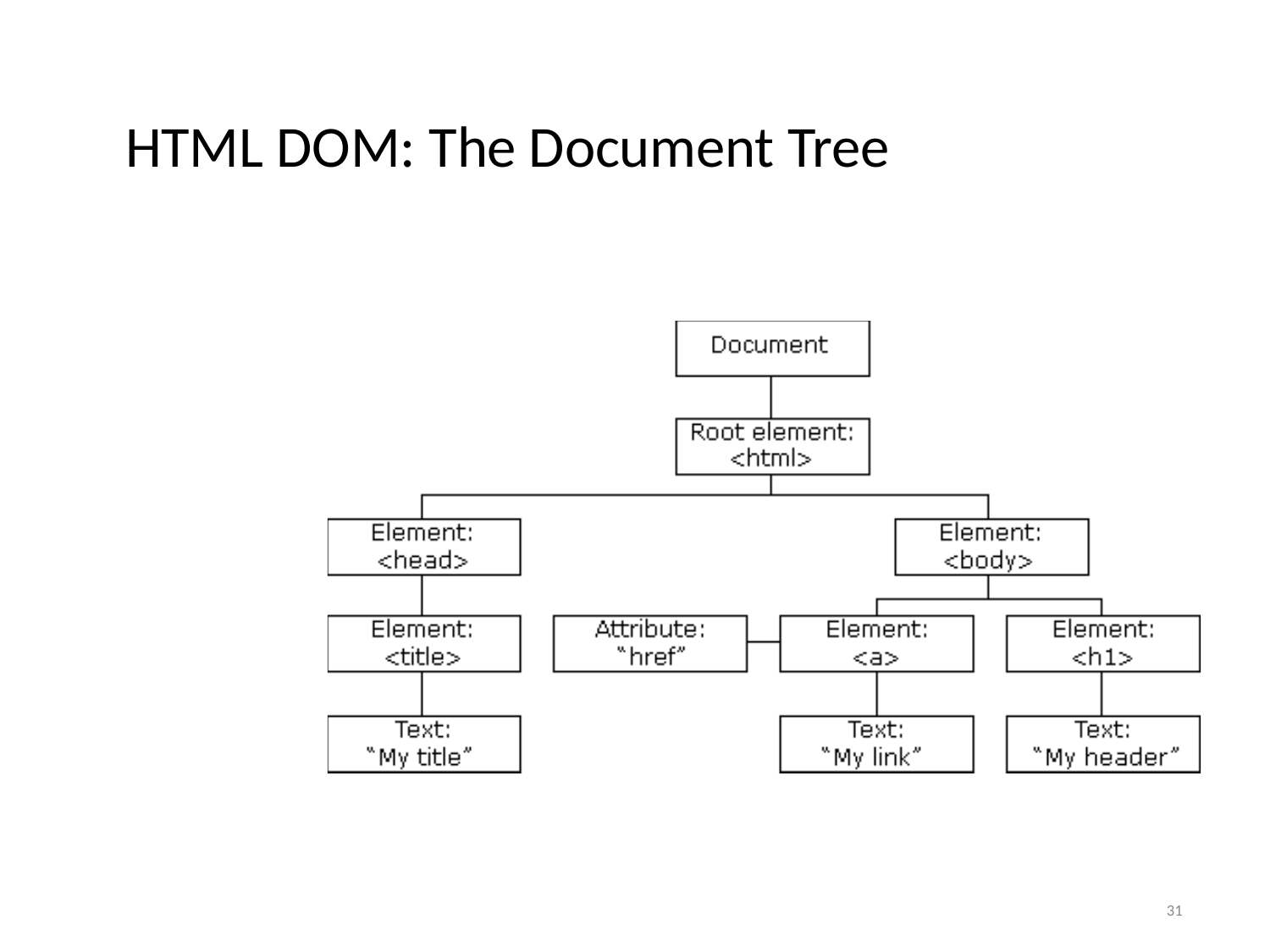

# HTML DOM: The Document Tree

31